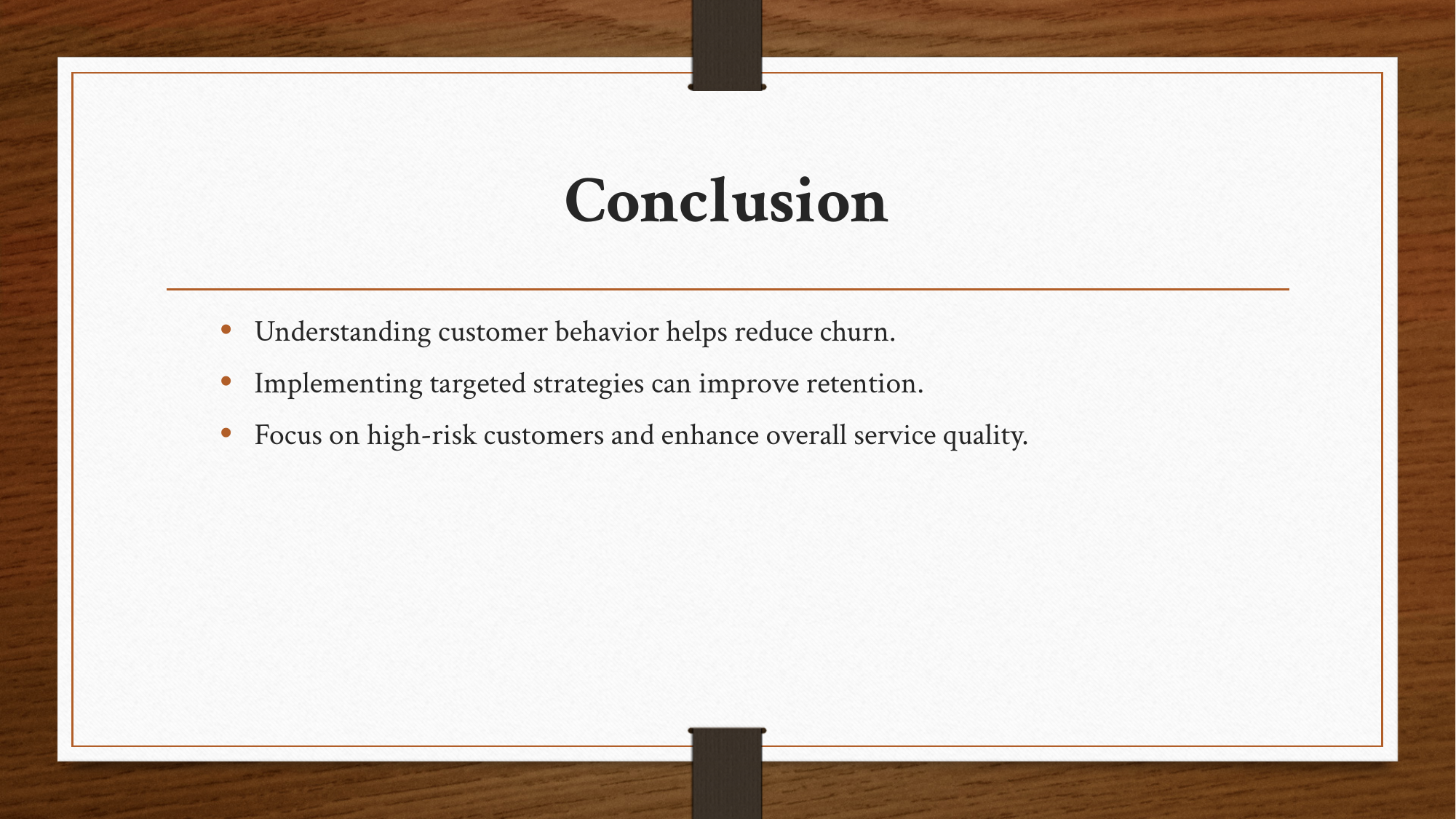

# Conclusion
Understanding customer behavior helps reduce churn.
Implementing targeted strategies can improve retention.
Focus on high-risk customers and enhance overall service quality.